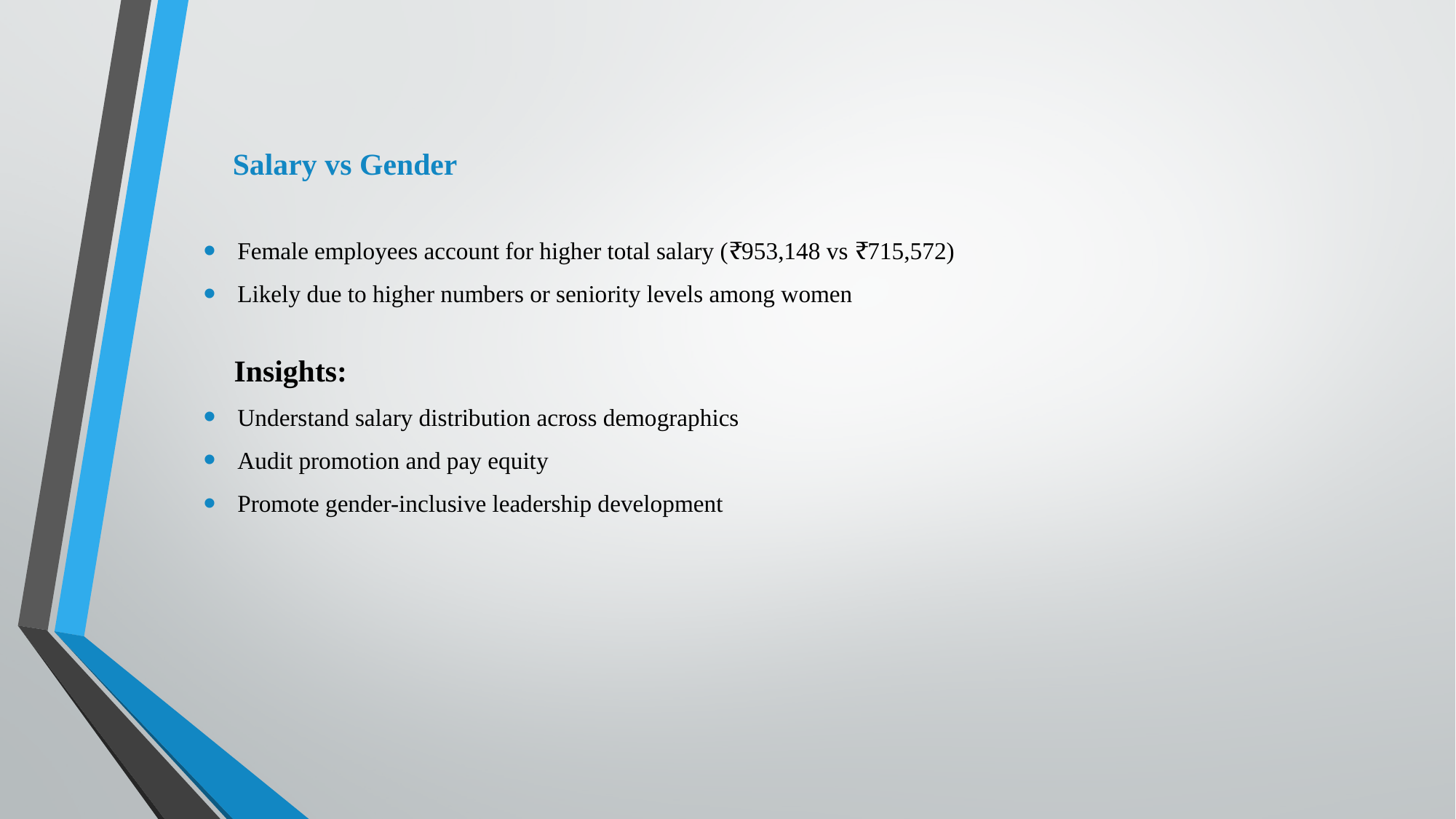

# Salary vs Gender

Female employees account for higher total salary (₹953,148 vs ₹715,572)
Likely due to higher numbers or seniority levels among women
    Insights:
Understand salary distribution across demographics
Audit promotion and pay equity
Promote gender-inclusive leadership development